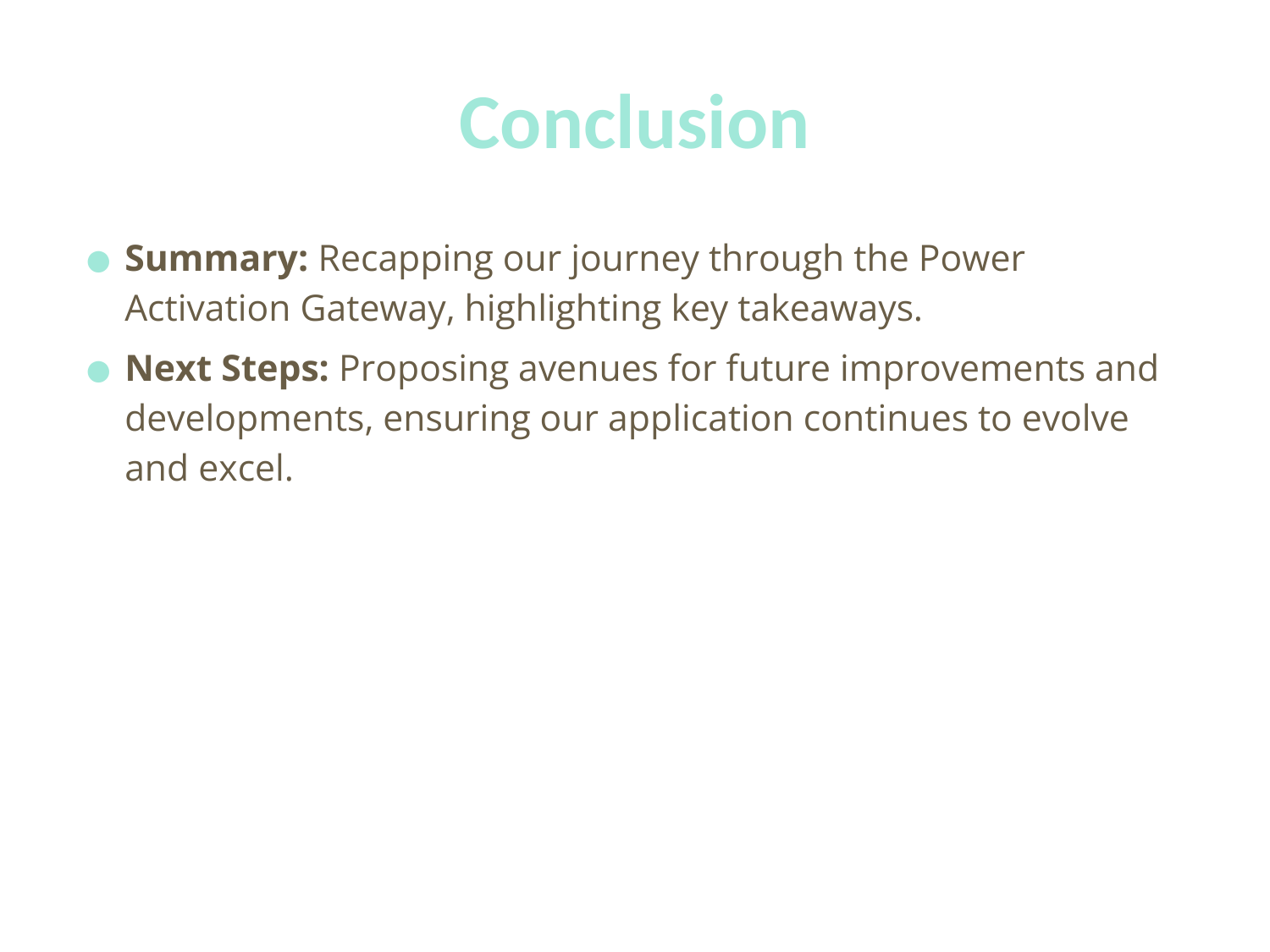

# Conclusion
Summary: Recapping our journey through the Power Activation Gateway, highlighting key takeaways.
Next Steps: Proposing avenues for future improvements and developments, ensuring our application continues to evolve and excel.